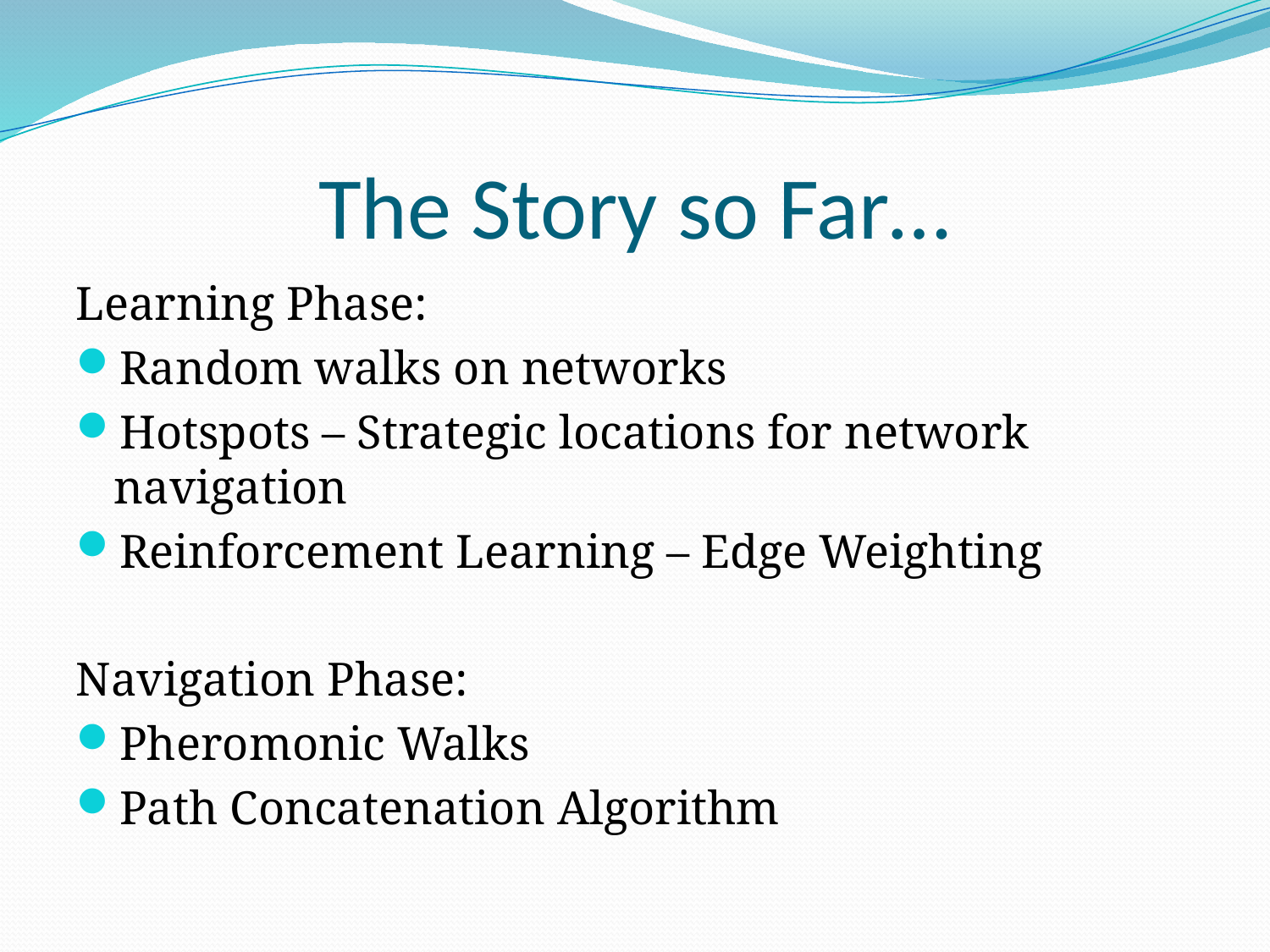

# The Story so Far…
Learning Phase:
Random walks on networks
Hotspots – Strategic locations for network navigation
Reinforcement Learning – Edge Weighting

Navigation Phase:
Pheromonic Walks
Path Concatenation Algorithm